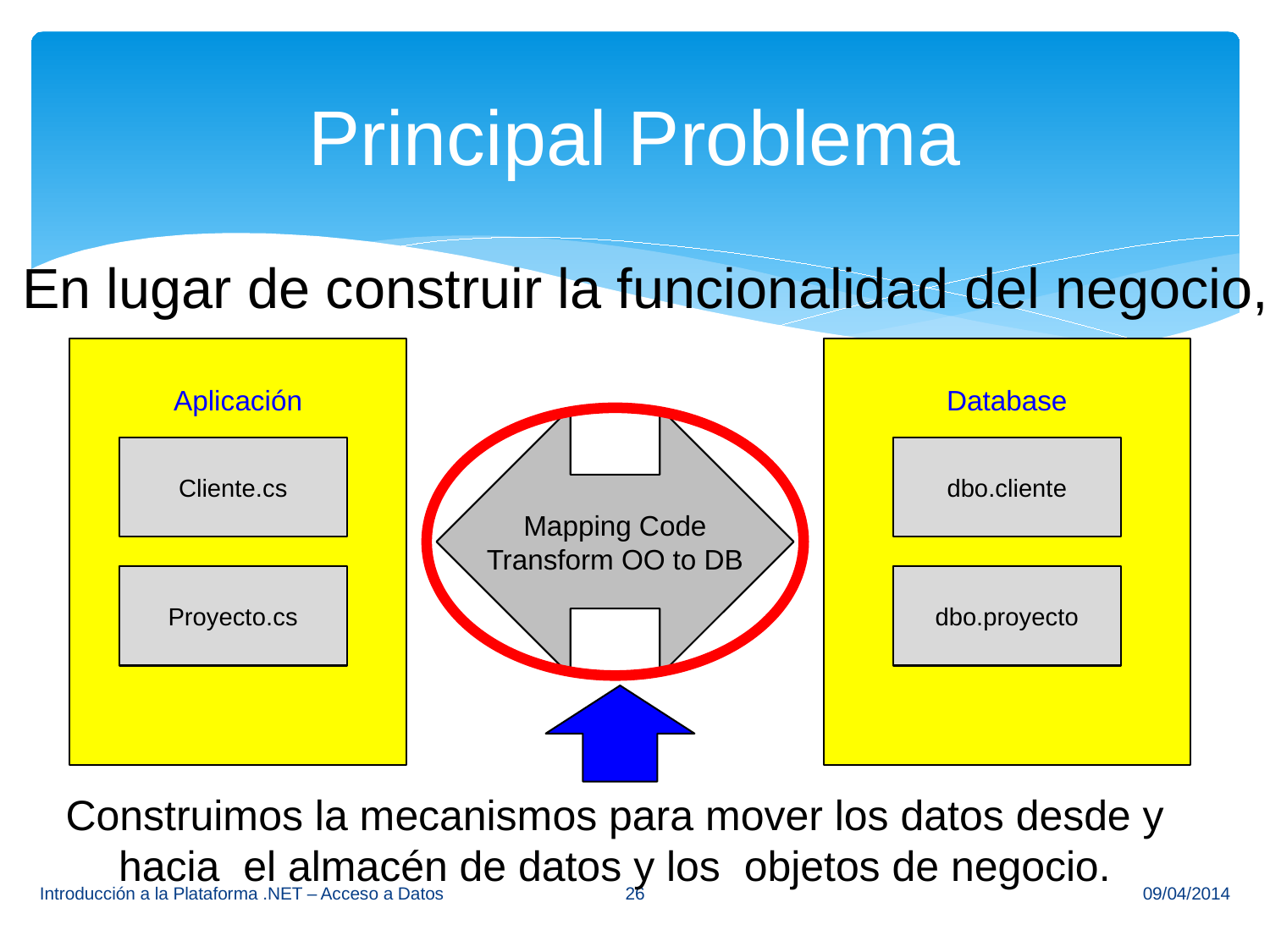

# Principal Problema
En lugar de construir la funcionalidad del negocio,
Aplicación

Database

Mapping Code
Transform OO to DB
Cliente.cs
dbo.cliente
Proyecto.cs
dbo.proyecto

Construimos la mecanismos para mover los datos desde y hacia  el almacén de datos y los  objetos de negocio.
26
Introducción a la Plataforma .NET – Acceso a Datos
09/04/2014